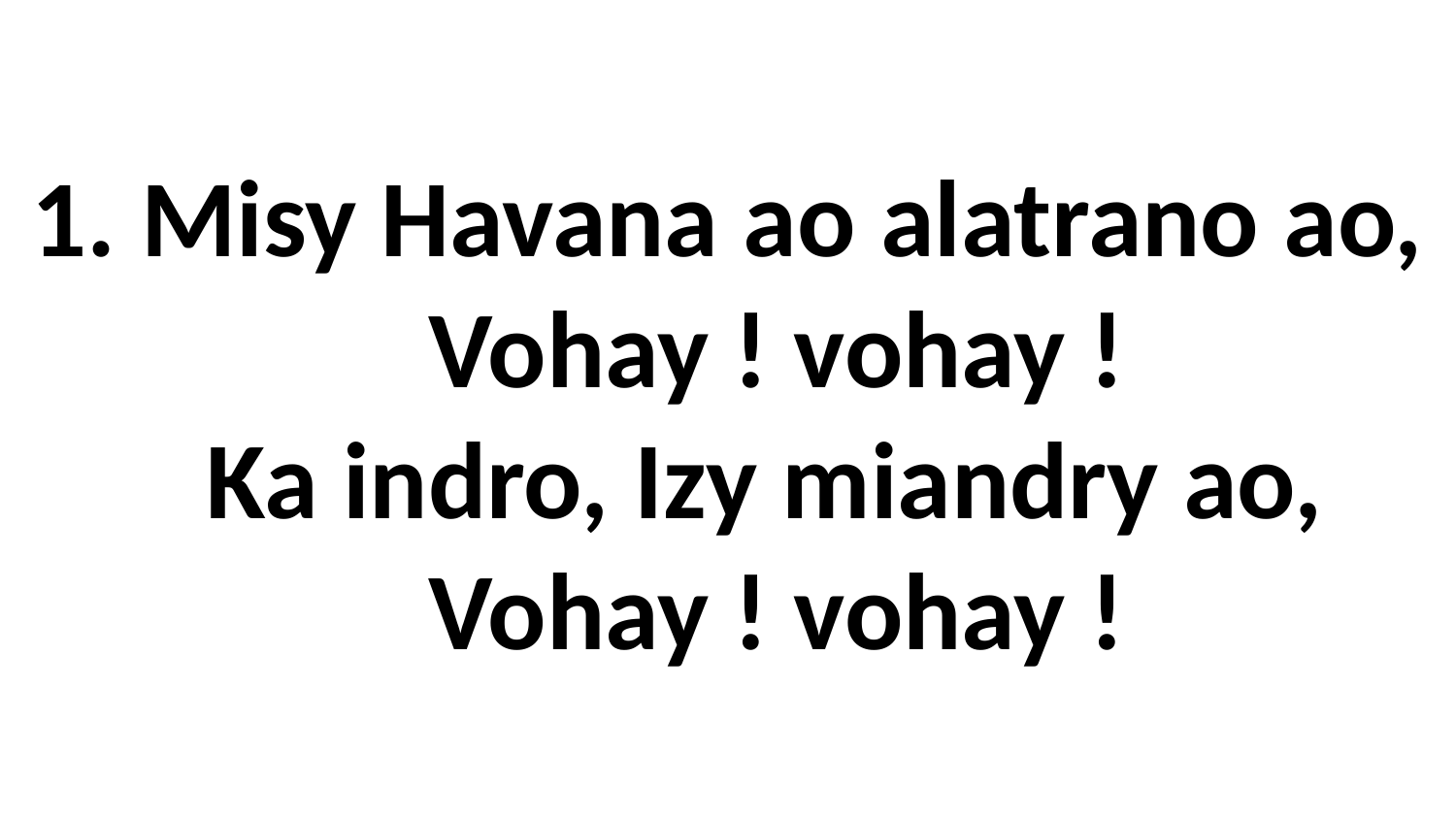

# 1. Misy Havana ao alatrano ao, Vohay ! vohay ! Ka indro, Izy miandry ao, Vohay ! vohay !